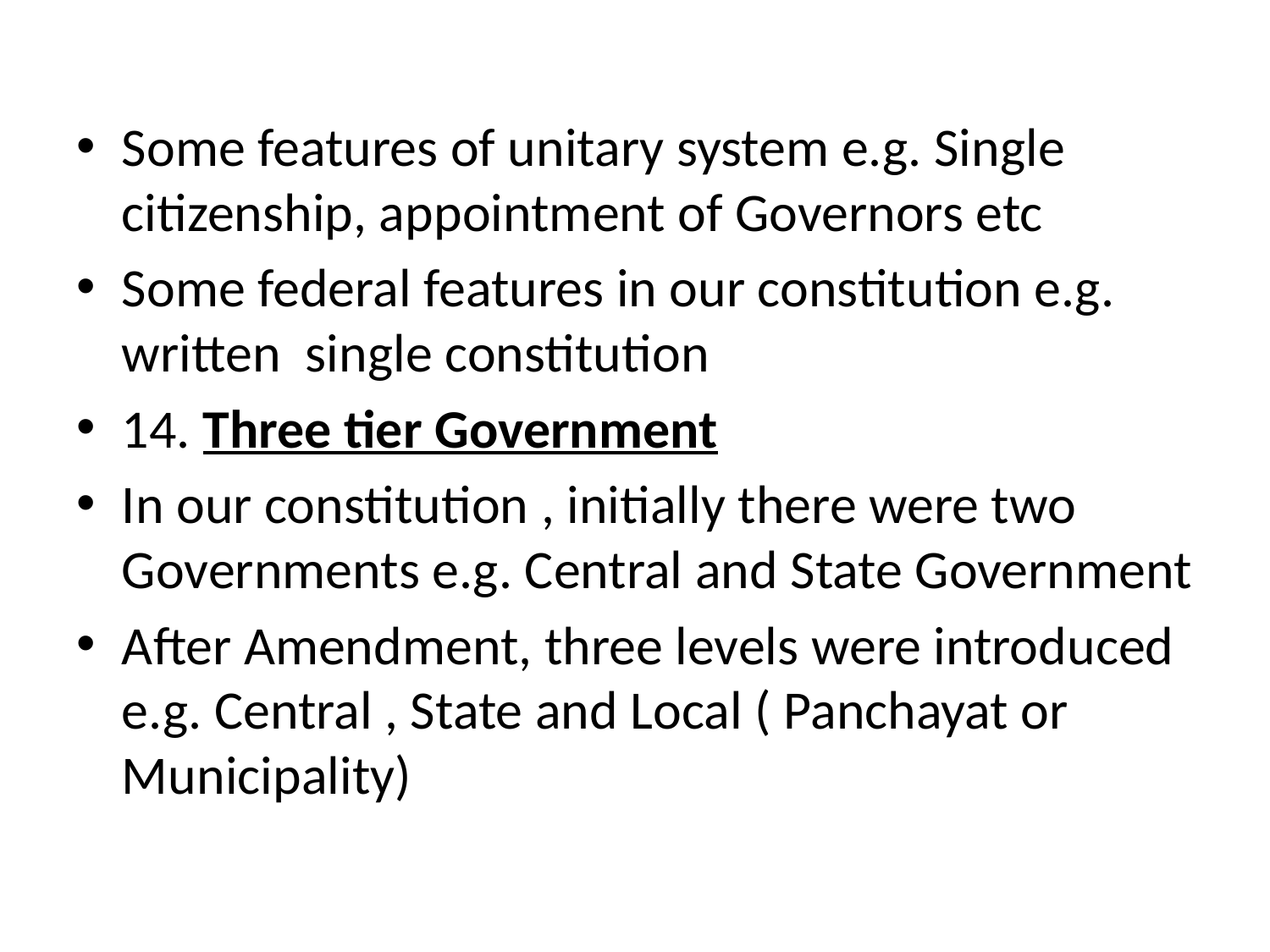

Some features of unitary system e.g. Single citizenship, appointment of Governors etc
Some federal features in our constitution e.g. written  single constitution
14. Three tier Government
In our constitution , initially there were two Governments e.g. Central and State Government
After Amendment, three levels were introduced e.g. Central , State and Local ( Panchayat or Municipality)